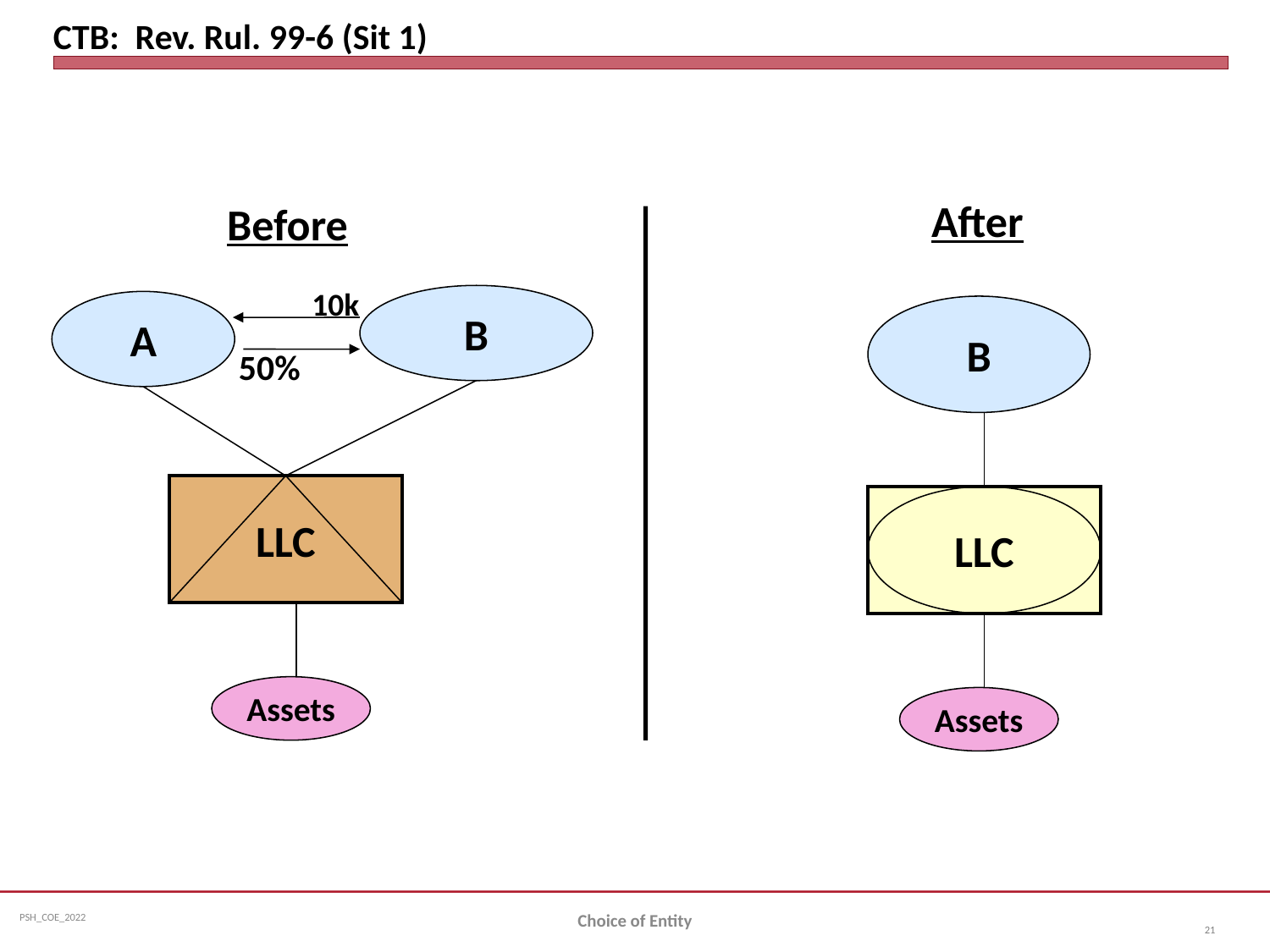

# CTB:  Rev. Rul. 99-6 (Sit 1)
After
Before

10k
B
A
B

50%

LLC

LLC

Assets
Assets
Choice of Entity

21